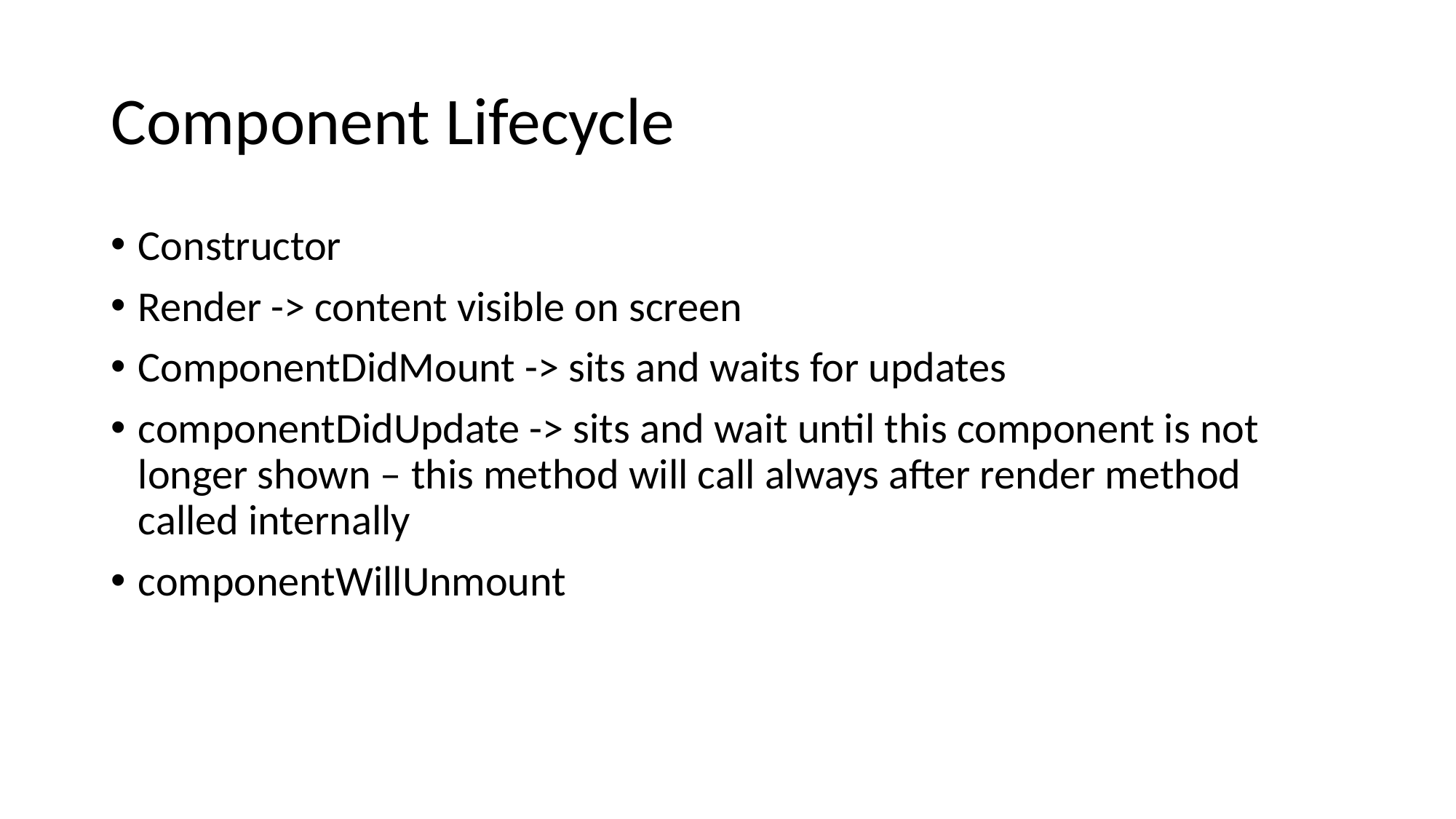

# Component Lifecycle
Constructor
Render -> content visible on screen
ComponentDidMount -> sits and waits for updates
componentDidUpdate -> sits and wait until this component is not longer shown – this method will call always after render method called internally
componentWillUnmount